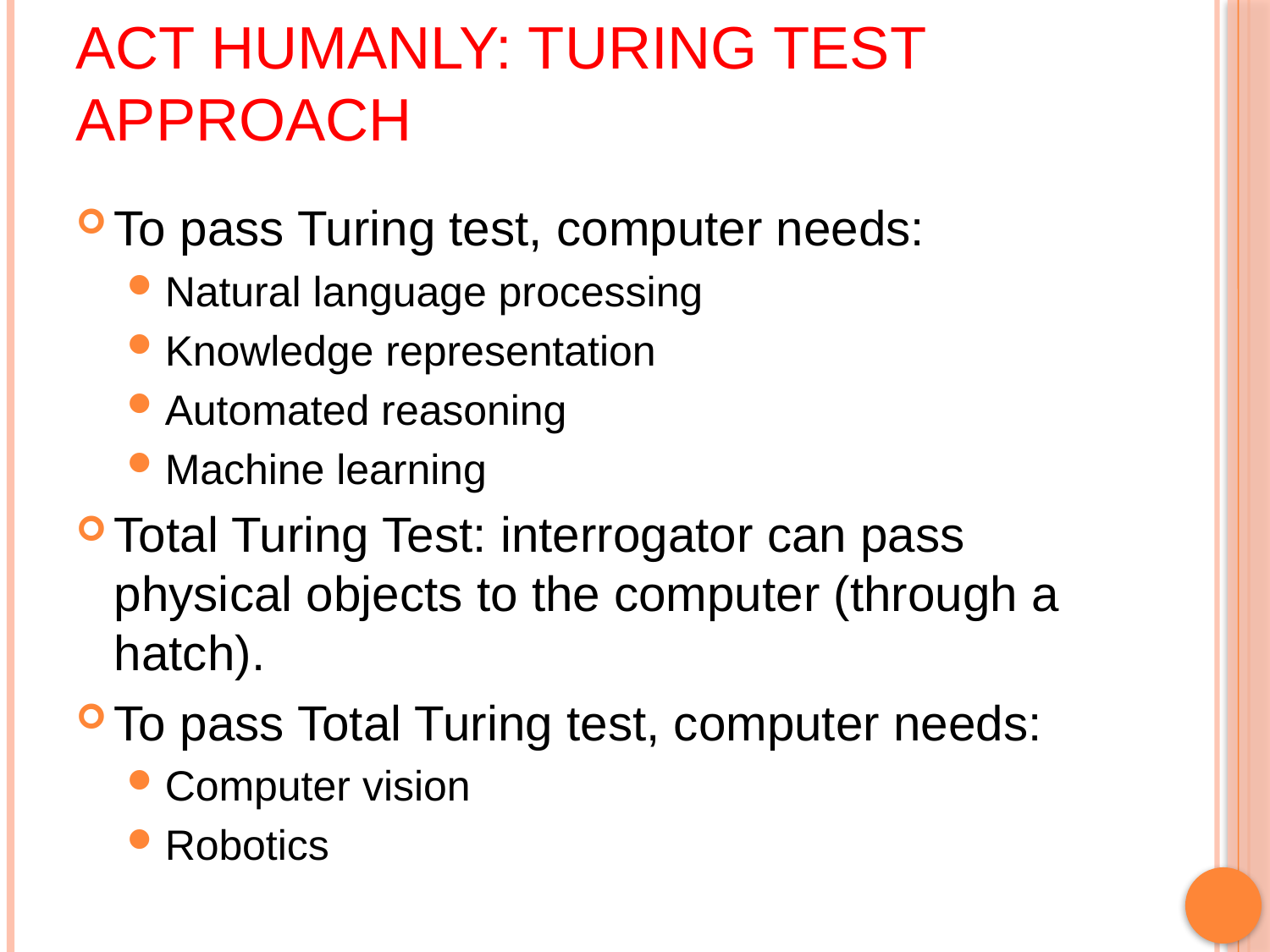

# Act Humanly: Turing Test Approach
To pass Turing test, computer needs:
Natural language processing
Knowledge representation
Automated reasoning
Machine learning
Total Turing Test: interrogator can pass physical objects to the computer (through a hatch).
To pass Total Turing test, computer needs:
Computer vision
Robotics